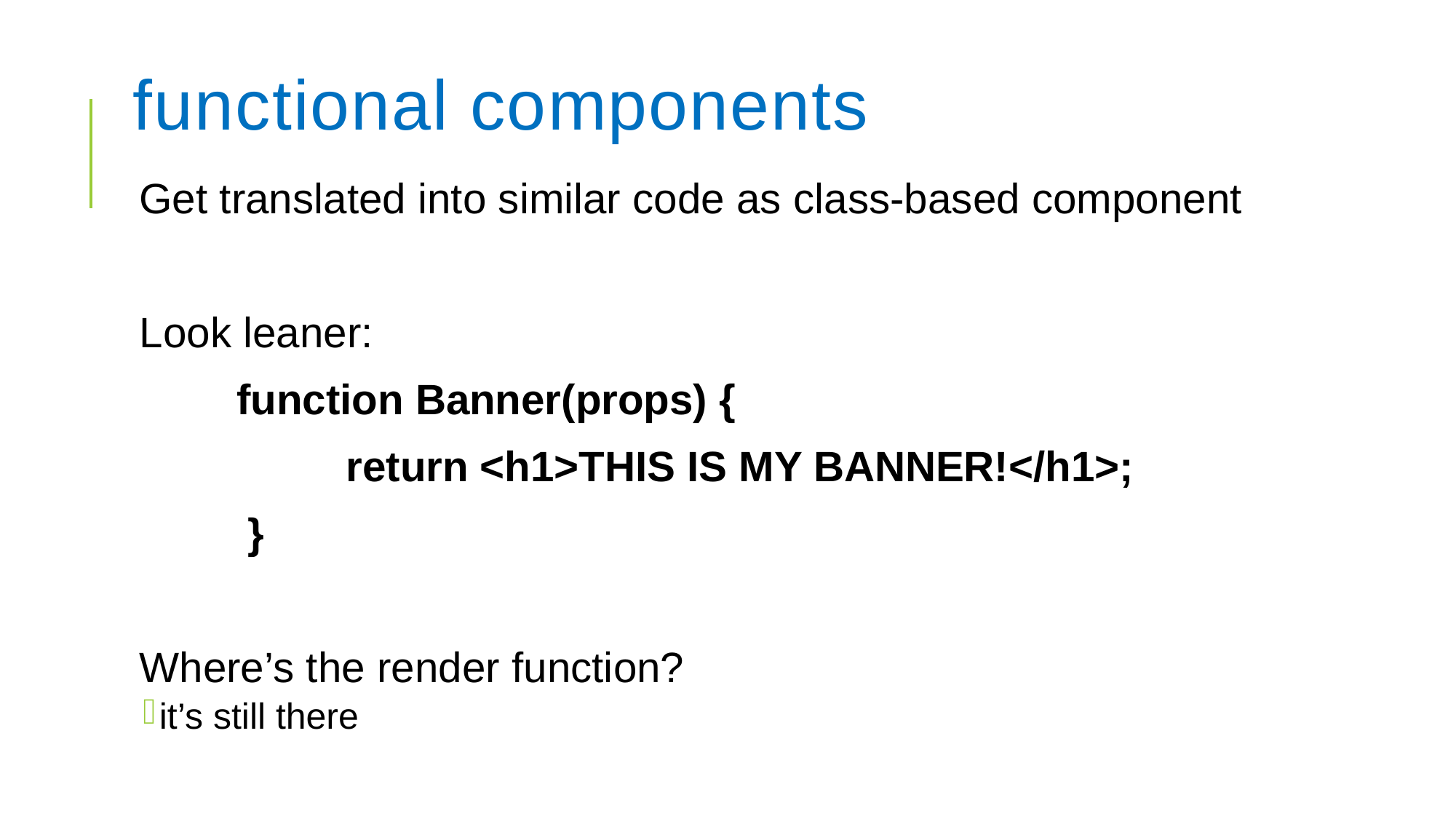

# functional components
Get translated into similar code as class-based component

Look leaner:
	function Banner(props) {
		return <h1>THIS IS MY BANNER!</h1>;
 	}

Where’s the render function?
it’s still there